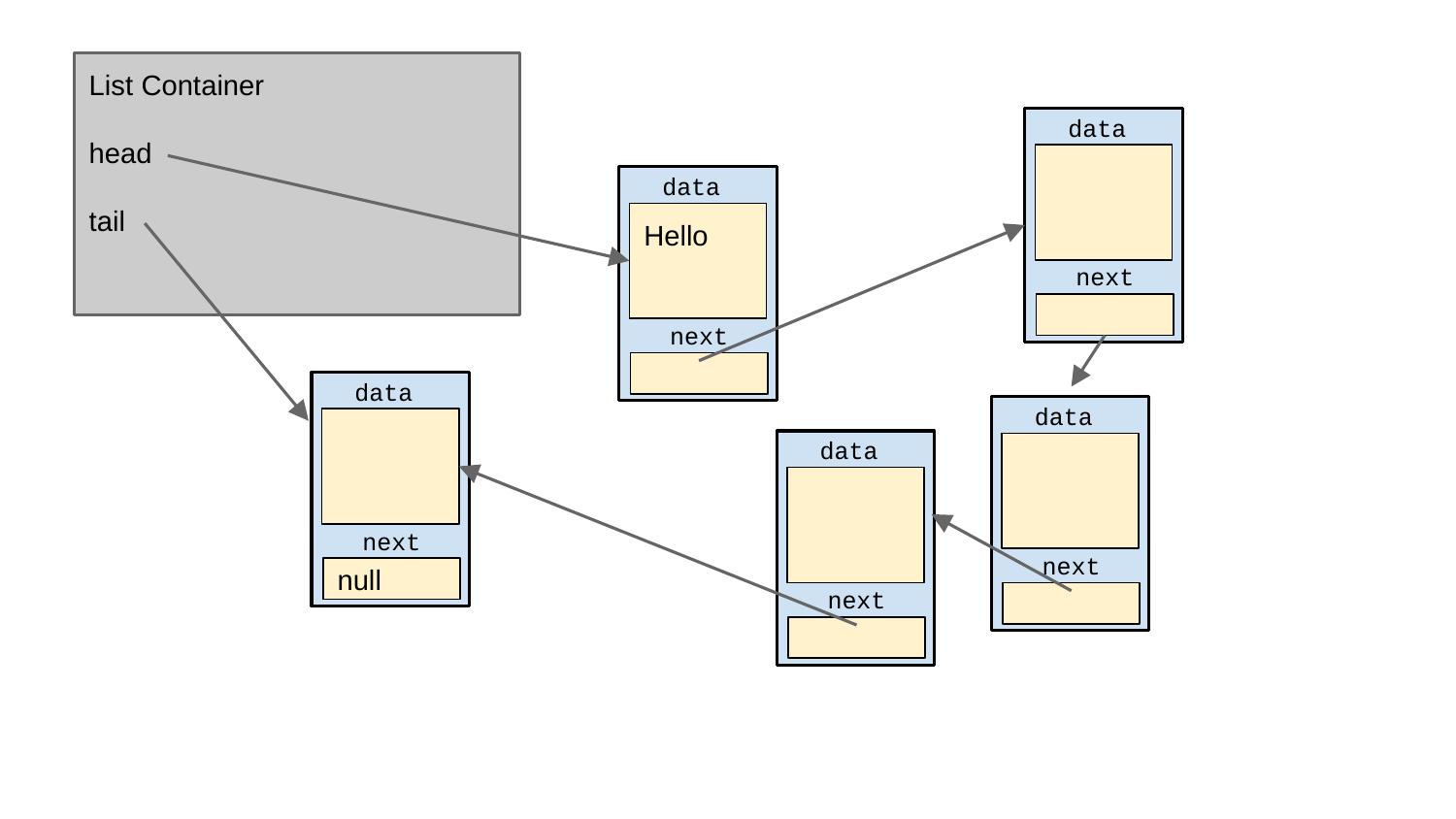

List Container

head

tail
data

next

data

Hello
next

data

next
null
data

next

data

next